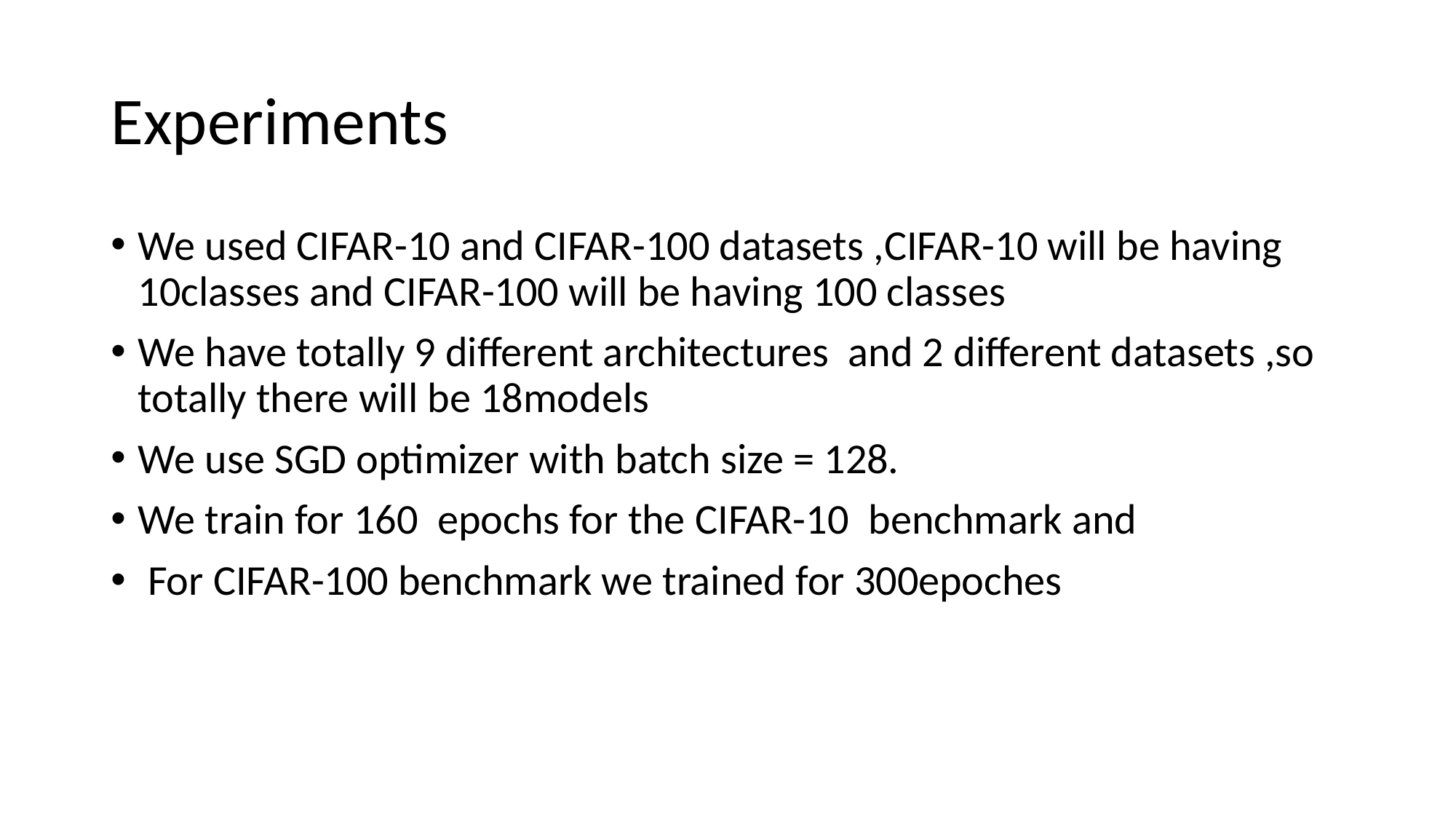

# Experiments
We used CIFAR-10 and CIFAR-100 datasets ,CIFAR-10 will be having 10classes and CIFAR-100 will be having 100 classes
We have totally 9 different architectures  and 2 different datasets ,so totally there will be 18models
We use SGD optimizer with batch size = 128.
We train for 160  epochs for the CIFAR-10  benchmark and
 For CIFAR-100 benchmark we trained for 300epoches